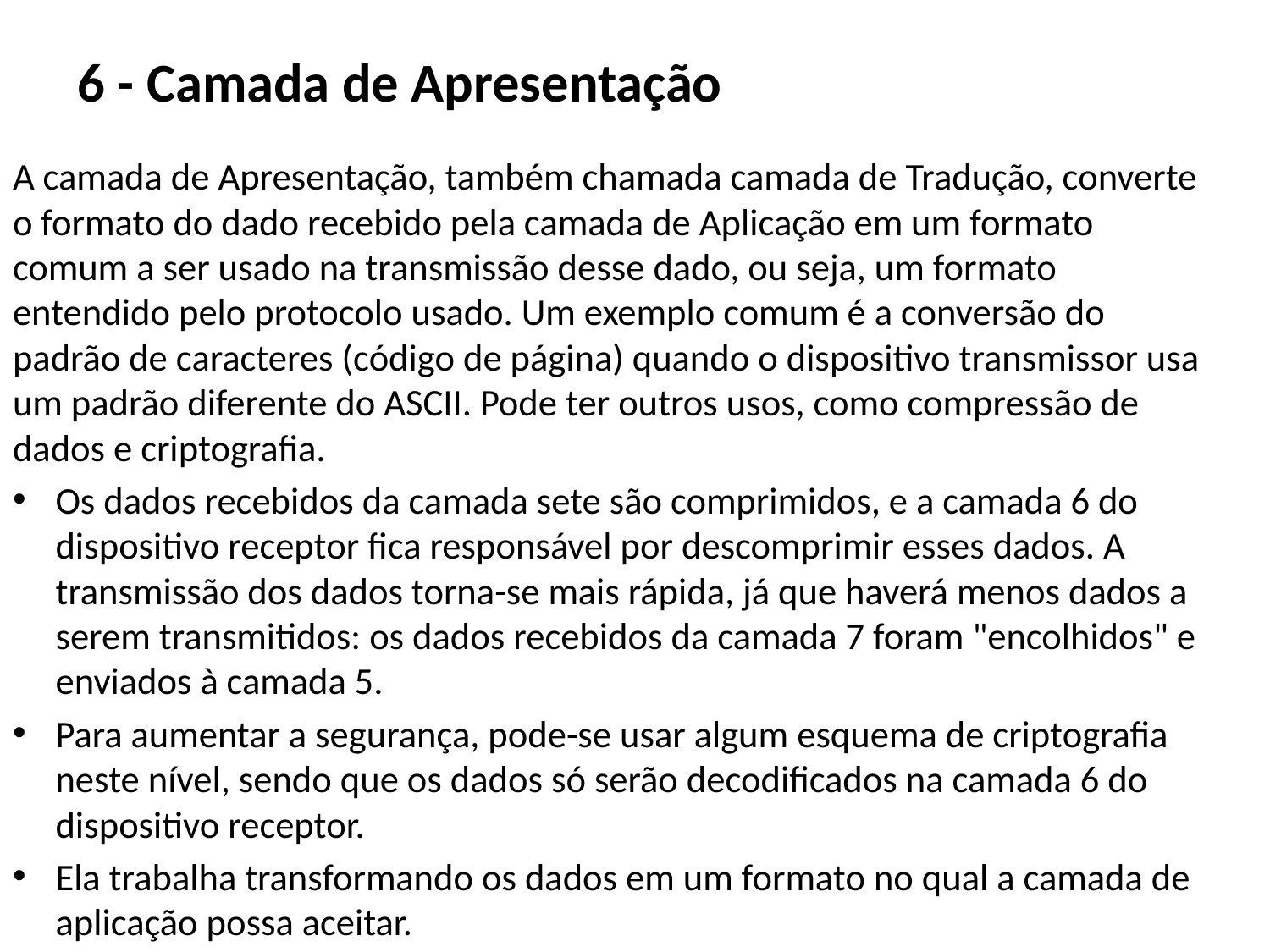

# 6 - Camada de Apresentação
A camada de Apresentação, também chamada camada de Tradução, converte o formato do dado recebido pela camada de Aplicação em um formato comum a ser usado na transmissão desse dado, ou seja, um formato entendido pelo protocolo usado. Um exemplo comum é a conversão do padrão de caracteres (código de página) quando o dispositivo transmissor usa um padrão diferente do ASCII. Pode ter outros usos, como compressão de dados e criptografia.
Os dados recebidos da camada sete são comprimidos, e a camada 6 do dispositivo receptor fica responsável por descomprimir esses dados. A transmissão dos dados torna-se mais rápida, já que haverá menos dados a serem transmitidos: os dados recebidos da camada 7 foram "encolhidos" e enviados à camada 5.
Para aumentar a segurança, pode-se usar algum esquema de criptografia neste nível, sendo que os dados só serão decodificados na camada 6 do dispositivo receptor.
Ela trabalha transformando os dados em um formato no qual a camada de aplicação possa aceitar.